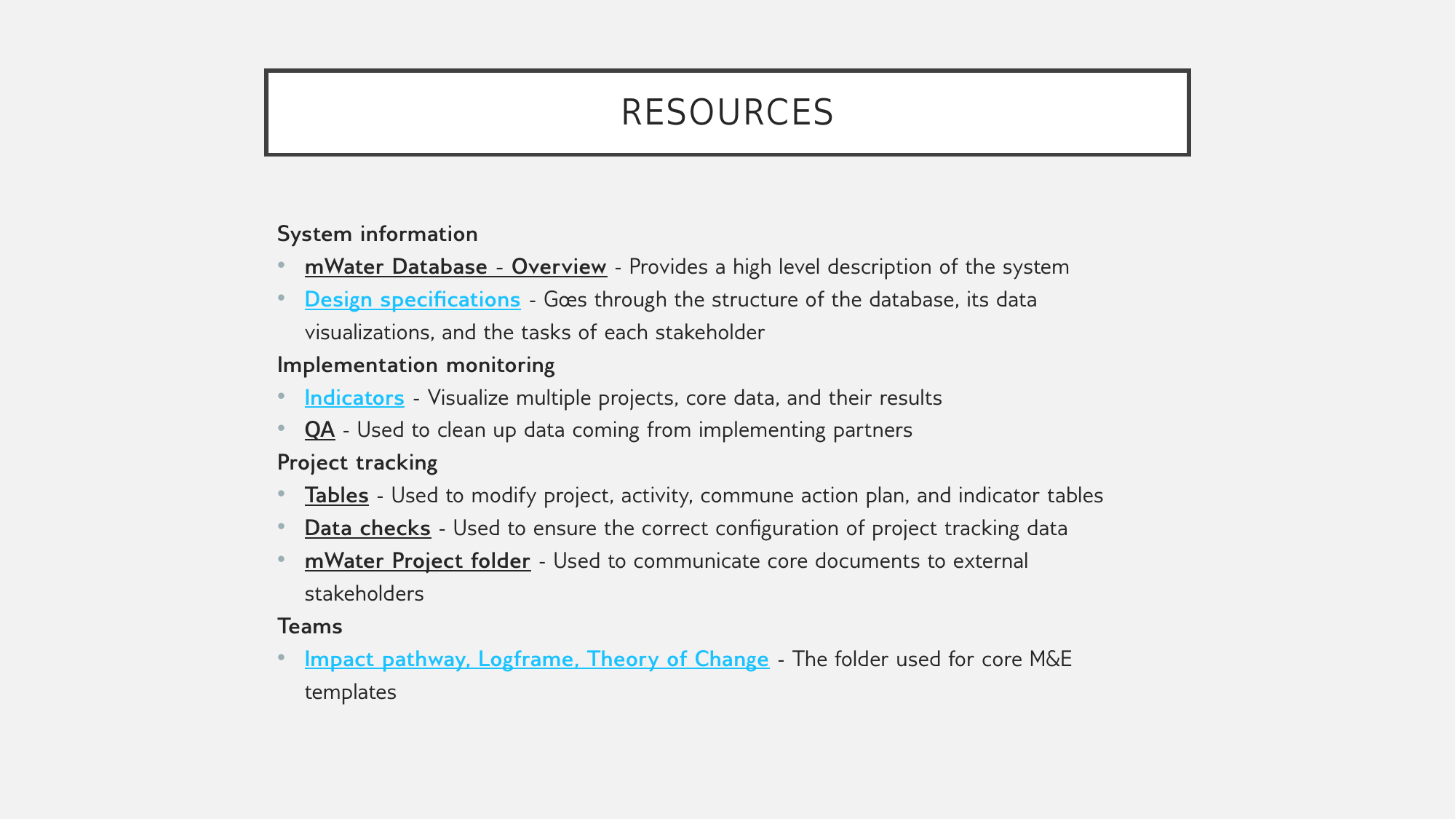

# Resources
System information
mWater Database - Overview - Provides a high level description of the system
Design specifications - Goes through the structure of the database, its data visualizations, and the tasks of each stakeholder
Implementation monitoring
Indicators - Visualize multiple projects, core data, and their results
QA - Used to clean up data coming from implementing partners
Project tracking
Tables - Used to modify project, activity, commune action plan, and indicator tables
Data checks - Used to ensure the correct configuration of project tracking data
mWater Project folder - Used to communicate core documents to external stakeholders
Teams
Impact pathway, Logframe, Theory of Change - The folder used for core M&E templates